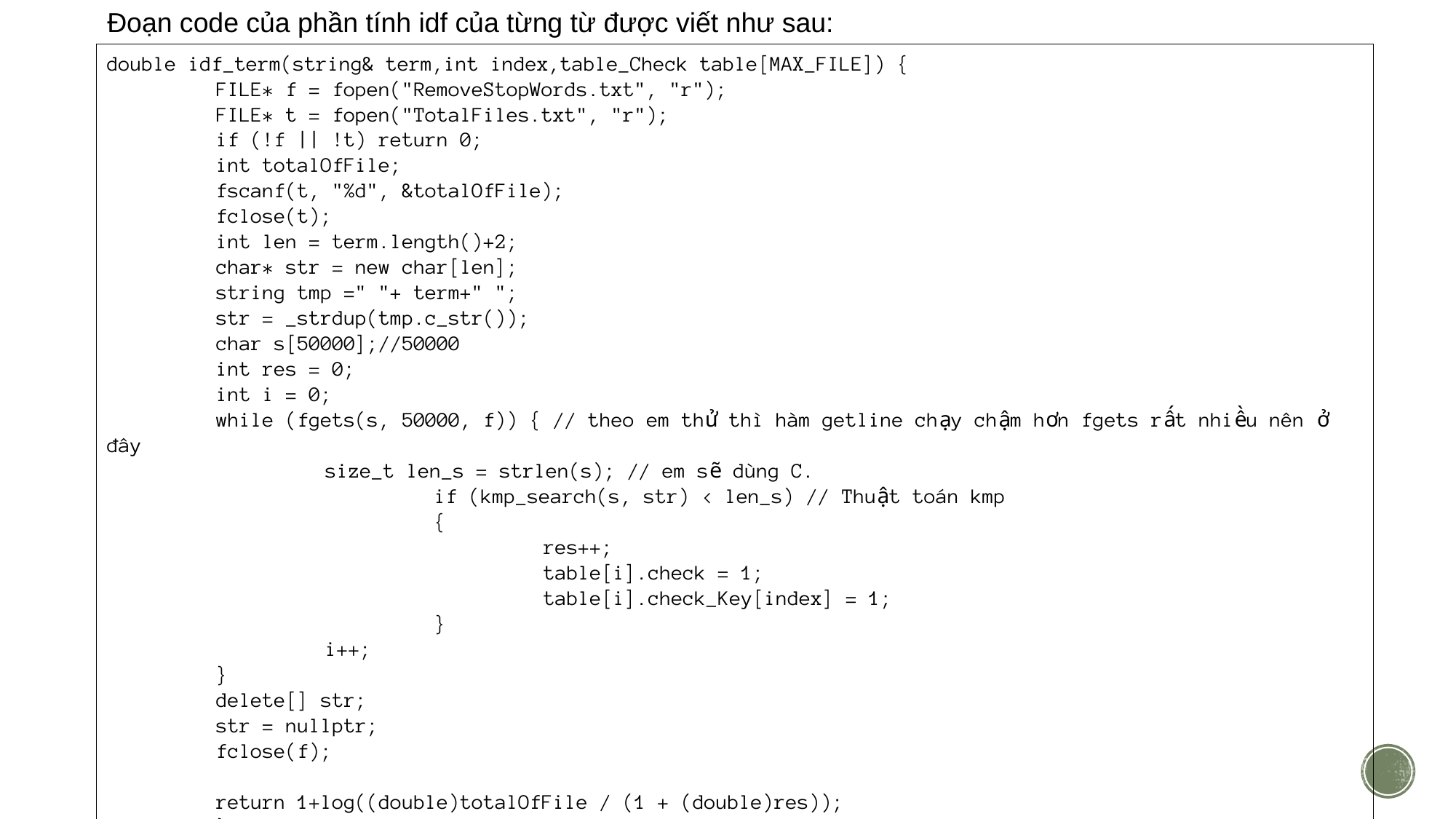

Đoạn code của phần tính idf của từng từ được viết như sau:
double idf_term(string& term,int index,table_Check table[MAX_FILE]) {
	FILE* f = fopen("RemoveStopWords.txt", "r");
	FILE* t = fopen("TotalFiles.txt", "r");
	if (!f || !t) return 0;
	int totalOfFile;
	fscanf(t, "%d", &totalOfFile);
	fclose(t);
	int len = term.length()+2;
	char* str = new char[len];
	string tmp =" "+ term+" ";
	str = _strdup(tmp.c_str());
	char s[50000];//50000
	int res = 0;
	int i = 0;
	while (fgets(s, 50000, f)) { // theo em thử thì hàm getline chạy chậm hơn fgets rất nhiều nên ở đây
		size_t len_s = strlen(s); // em sẽ dùng C.
			if (kmp_search(s, str) < len_s) // Thuật toán kmp
			{
				res++;
				table[i].check = 1;
				table[i].check_Key[index] = 1;
			}
		i++;
	}
	delete[] str;
	str = nullptr;
	fclose(f);

	return 1+log((double)totalOfFile / (1 + (double)res));
	}